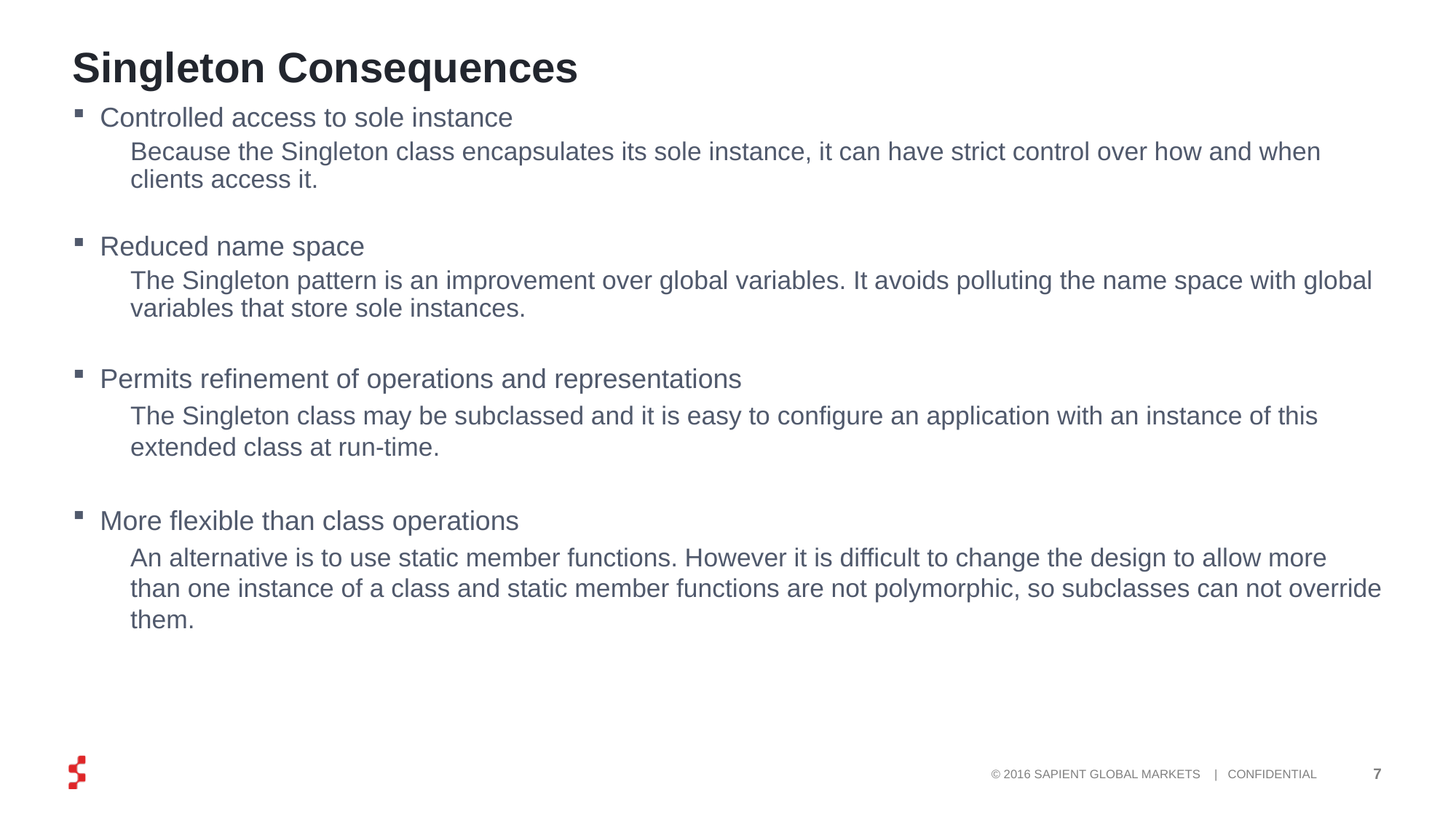

# Singleton Consequences
Controlled access to sole instance
	Because the Singleton class encapsulates its sole instance, it can have strict control over how and when clients access it.

Reduced name space
	The Singleton pattern is an improvement over global variables. It avoids polluting the name space with global variables that store sole instances.

Permits refinement of operations and representations
	The Singleton class may be subclassed and it is easy to configure an application with an instance of this extended class at run-time.

More flexible than class operations
	An alternative is to use static member functions. However it is difficult to change the design to allow more than one instance of a class and static member functions are not polymorphic, so subclasses can not override them.